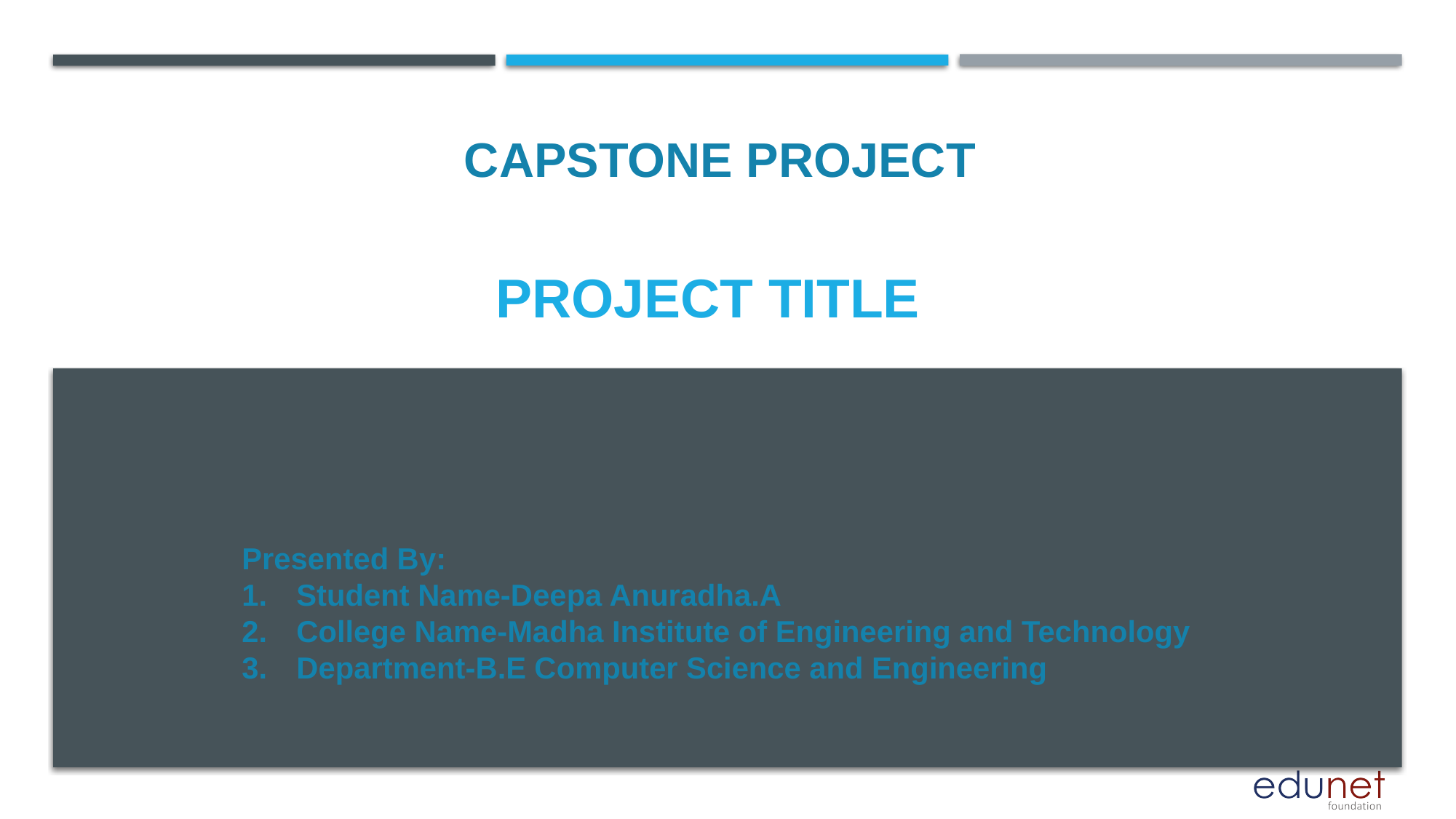

CAPSTONE PROJECT
# PROJECT TITLE
Presented By:
Student Name-Deepa Anuradha.A
College Name-Madha Institute of Engineering and Technology
Department-B.E Computer Science and Engineering